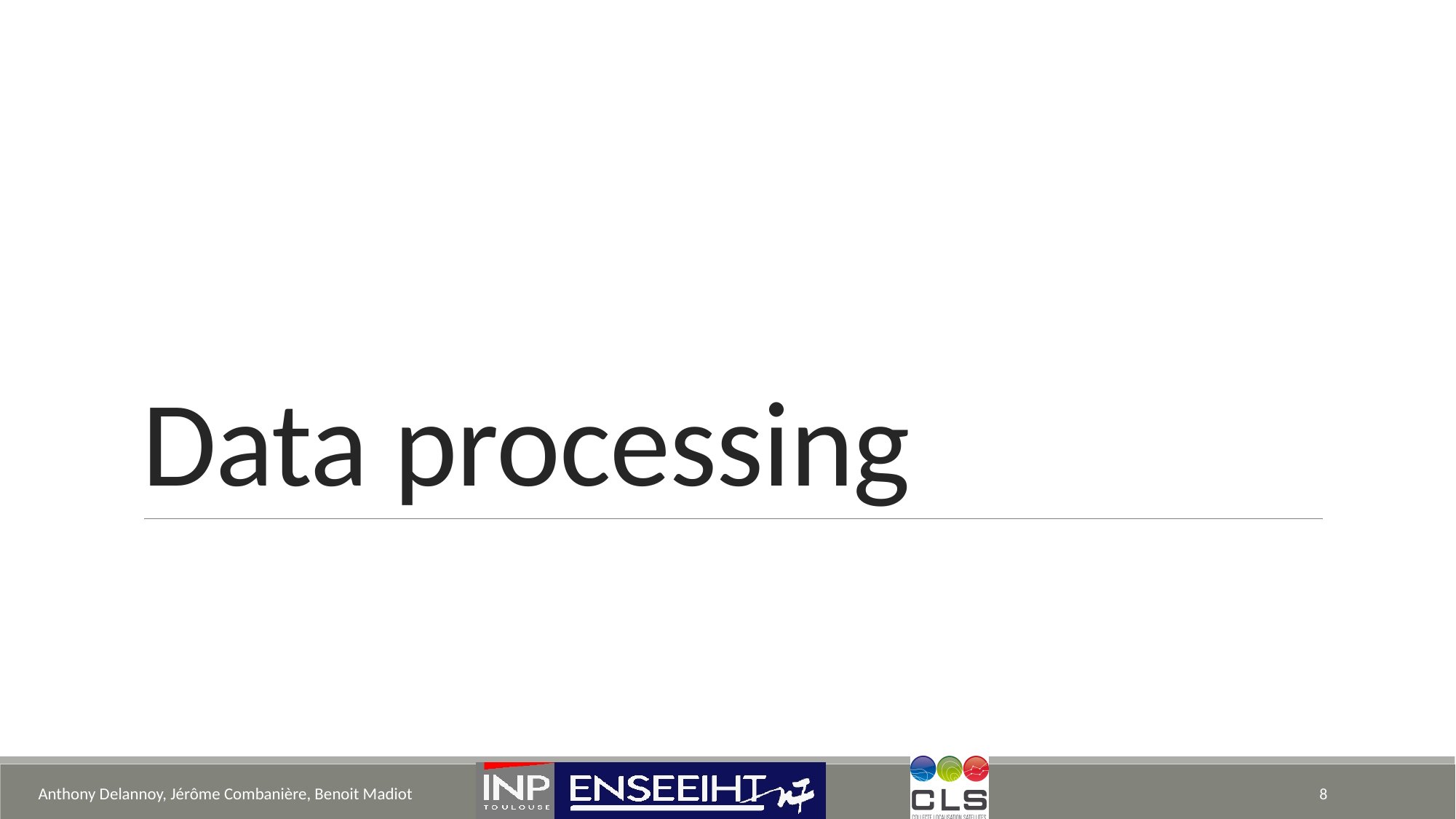

# Data processing

Anthony Delannoy, Jérôme Combanière, Benoit Madiot
8